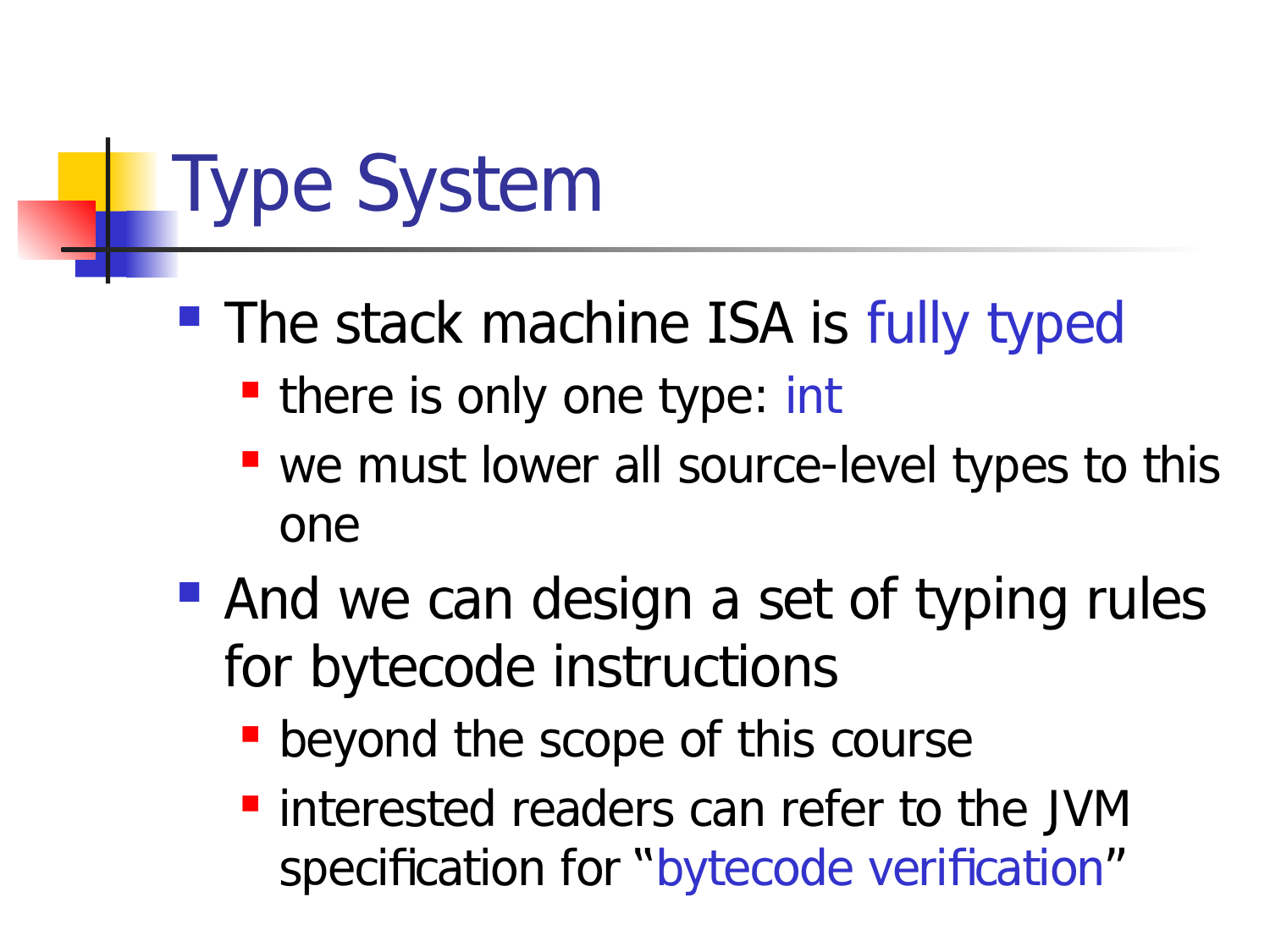

# Type System
The stack machine ISA is fully typed
there is only one type: int
we must lower all source-level types to this one
And we can design a set of typing rules for bytecode instructions
beyond the scope of this course
interested readers can refer to the JVM specification for “bytecode verification”